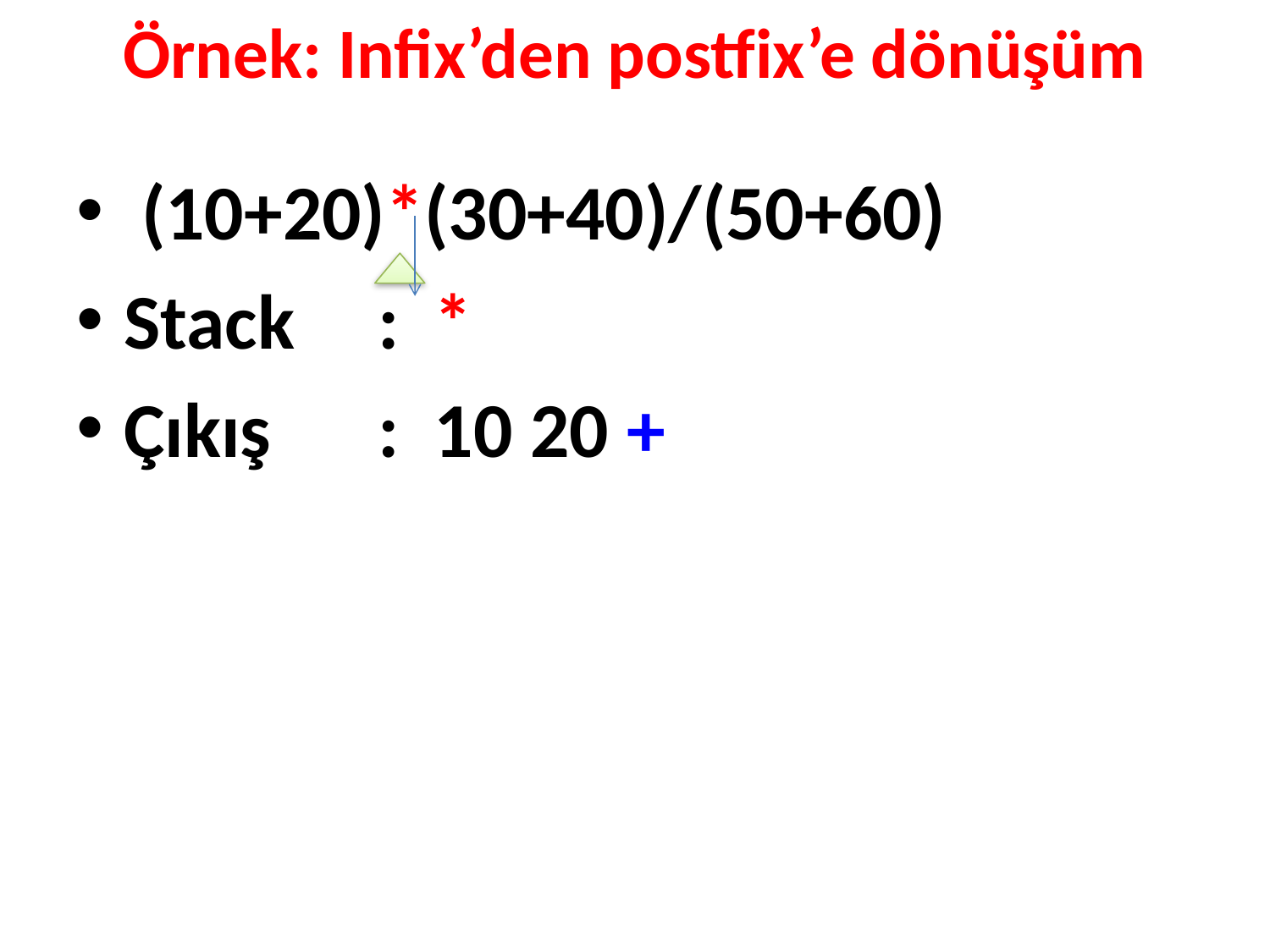

# Örnek: Infix’den postfix’e dönüşüm
 (10+20)*(30+40)/(50+60)
Stack	:  *
Çıkış	:  10 20 +